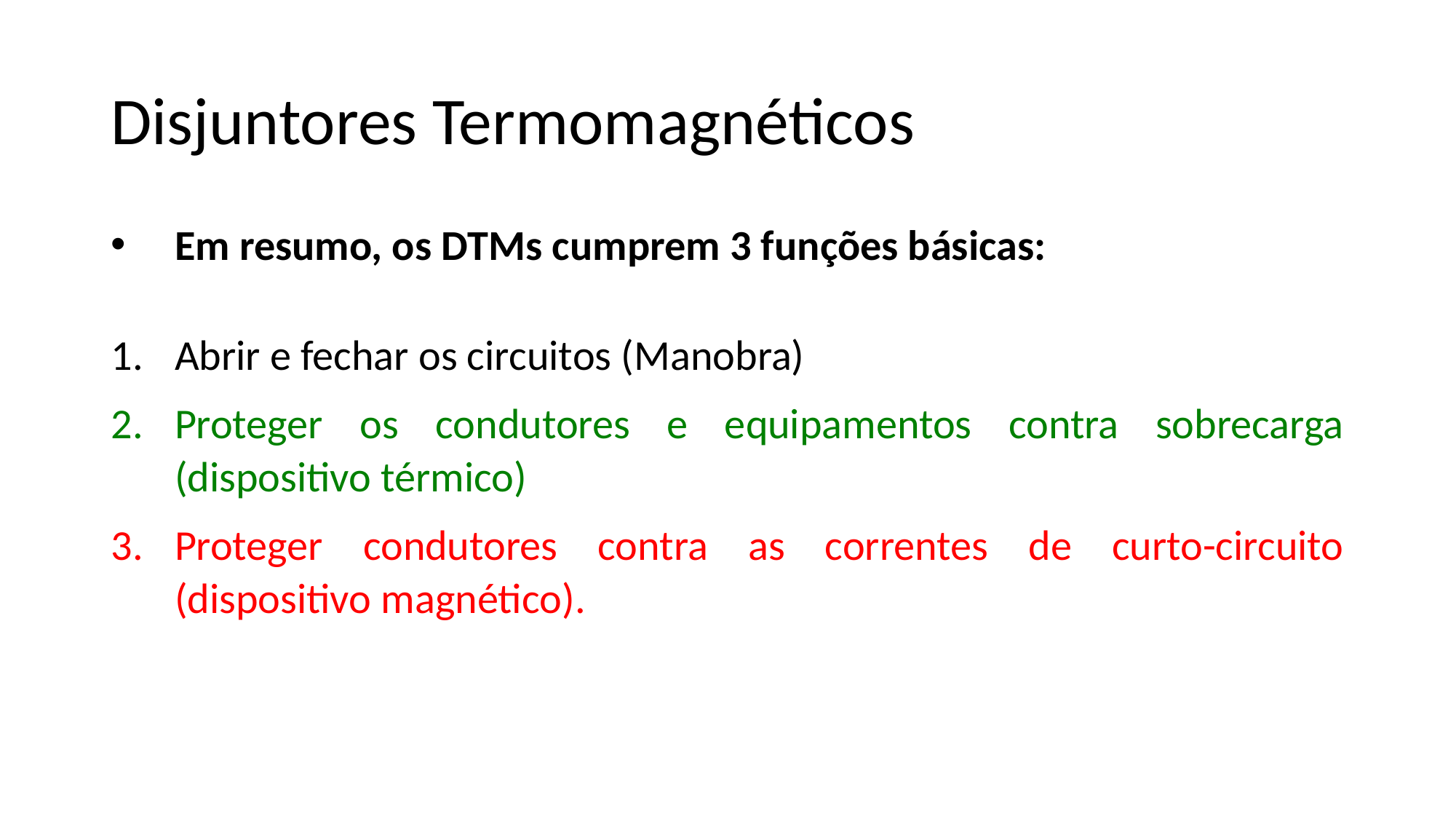

# Disjuntores Termomagnéticos
Em resumo, os DTMs cumprem 3 funções básicas:

Abrir e fechar os circuitos (Manobra)
Proteger os condutores e equipamentos contra sobrecarga (dispositivo térmico)
Proteger condutores contra as correntes de curto-circuito (dispositivo magnético).